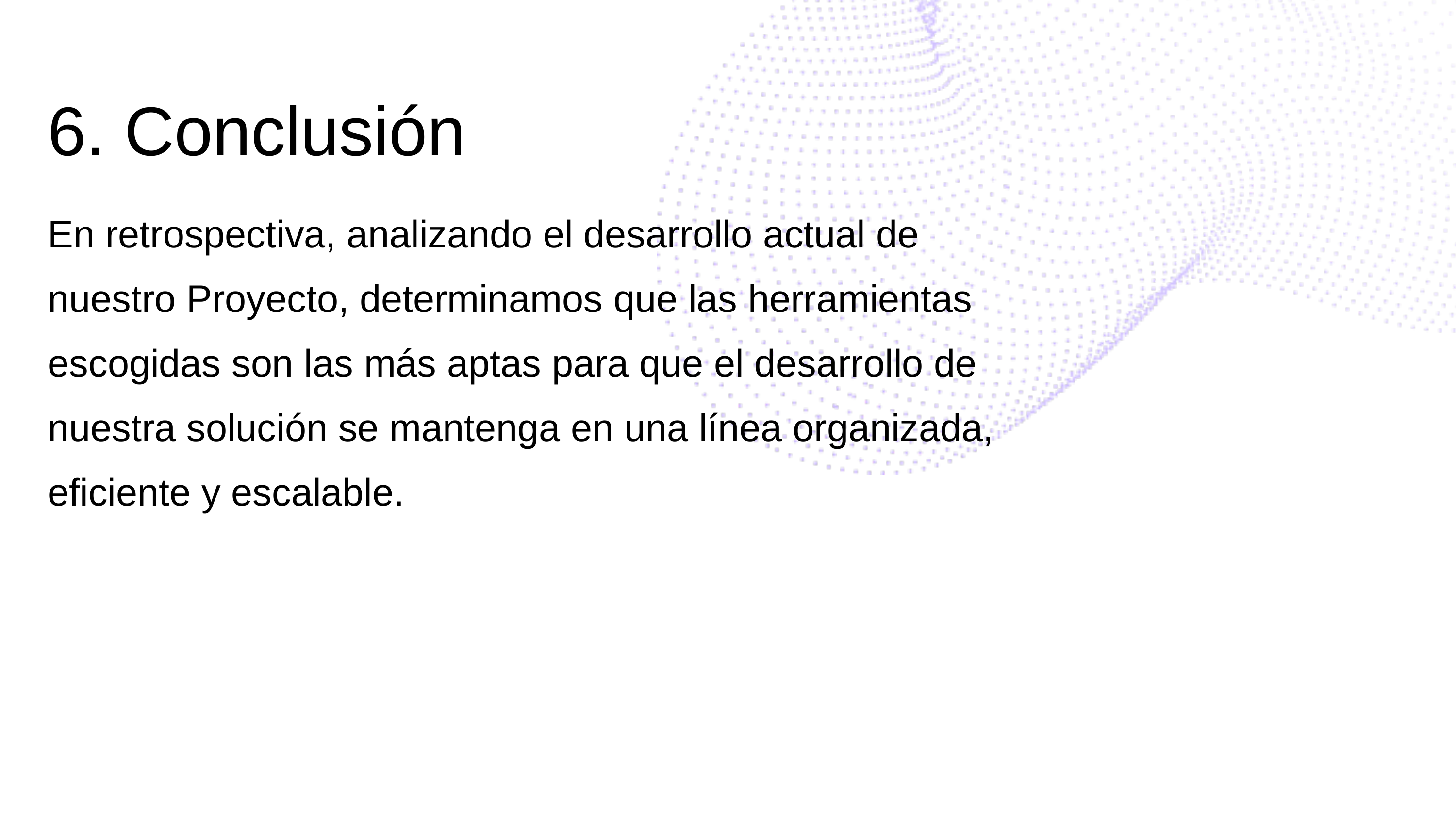

6. Conclusión
En retrospectiva, analizando el desarrollo actual de nuestro Proyecto, determinamos que las herramientas escogidas son las más aptas para que el desarrollo de nuestra solución se mantenga en una línea organizada, eficiente y escalable.